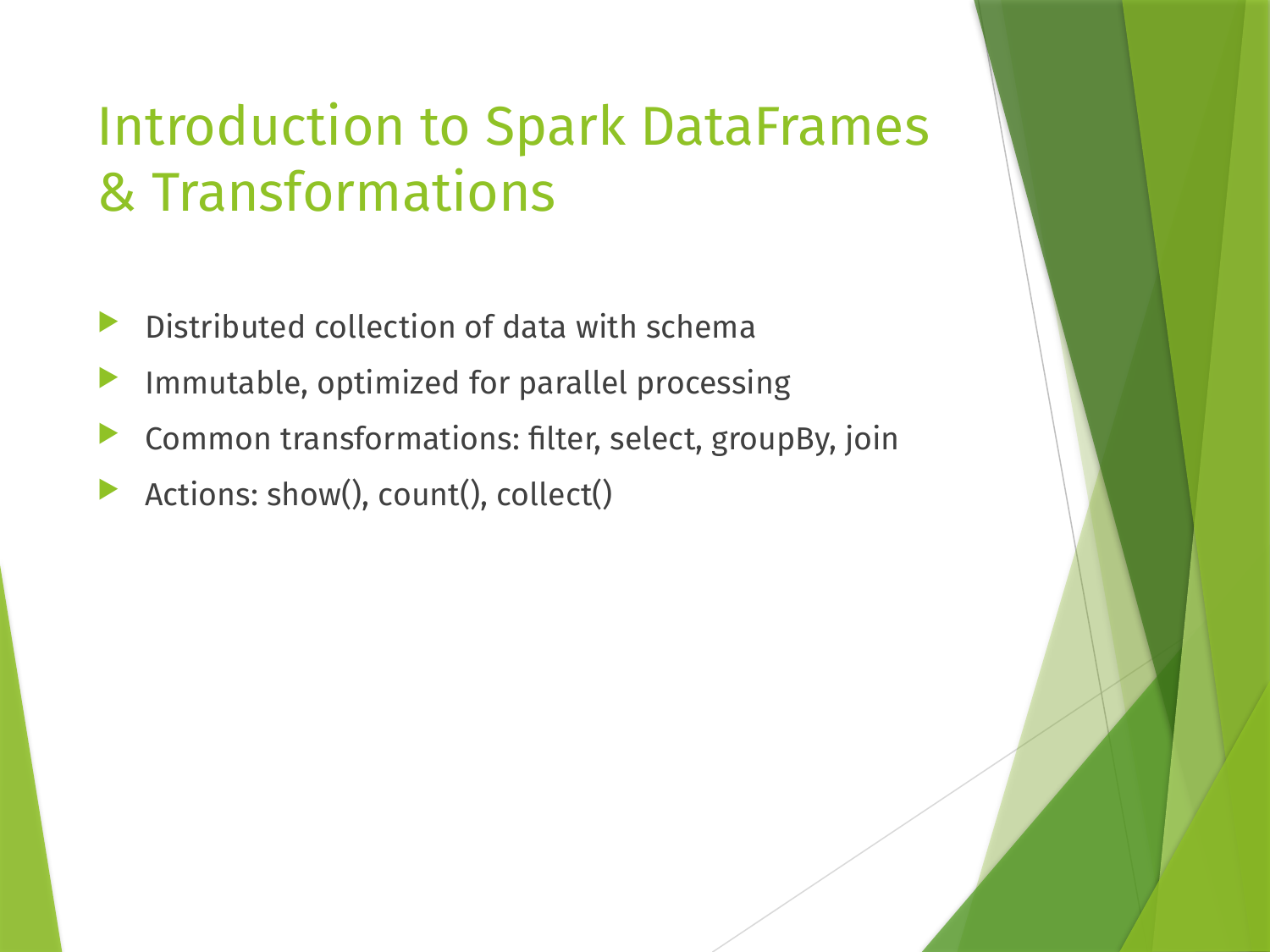

# Introduction to Spark DataFrames & Transformations
Distributed collection of data with schema
Immutable, optimized for parallel processing
Common transformations: filter, select, groupBy, join
Actions: show(), count(), collect()